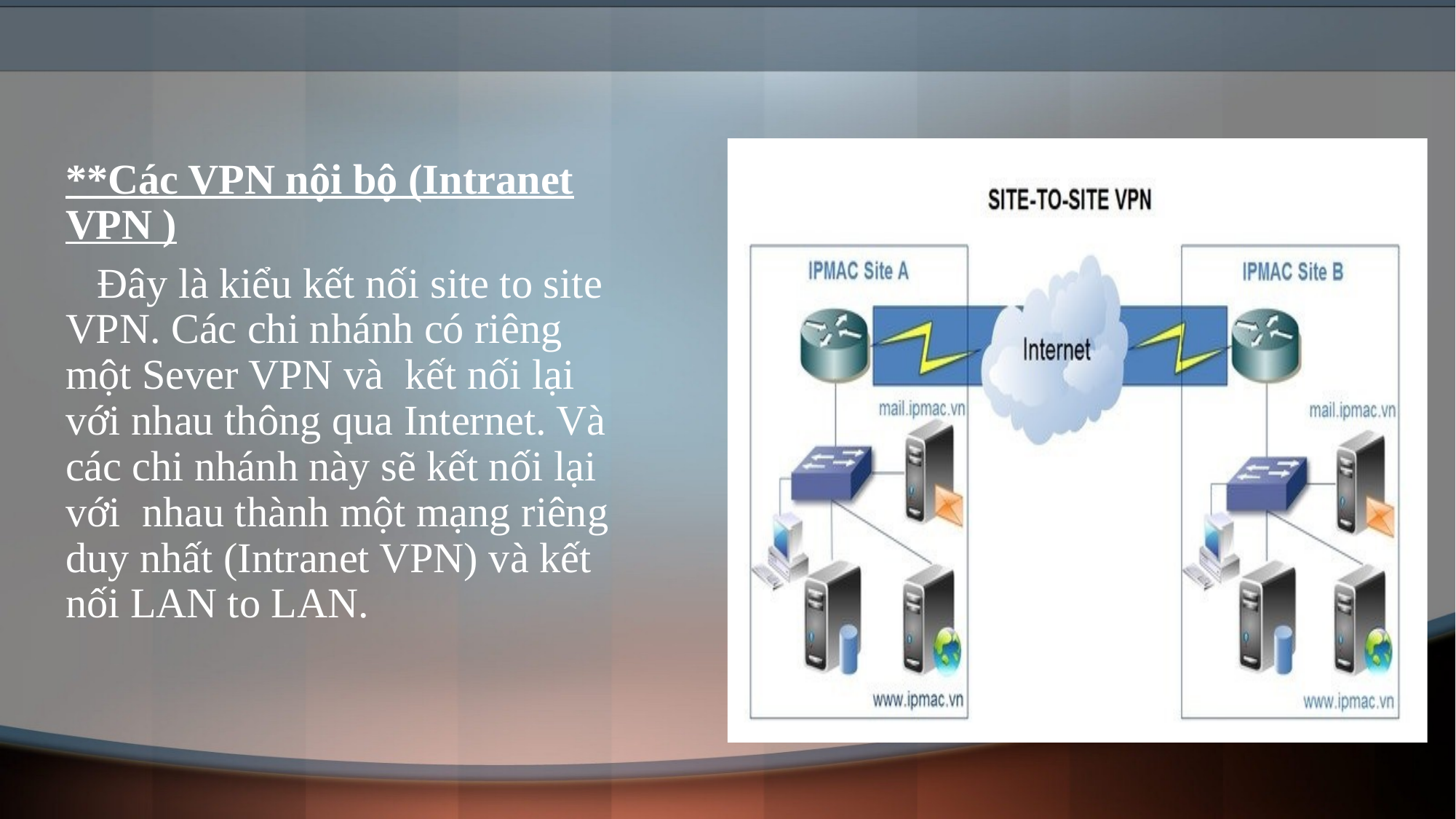

#

**Các VPN nội bộ (Intranet VPN )
   Đây là kiểu kết nối site to site VPN. Các chi nhánh có riêng một Sever VPN và  kết nối lại với nhau thông qua Internet. Và các chi nhánh này sẽ kết nối lại với  nhau thành một mạng riêng duy nhất (Intranet VPN) và kết nối LAN to LAN.